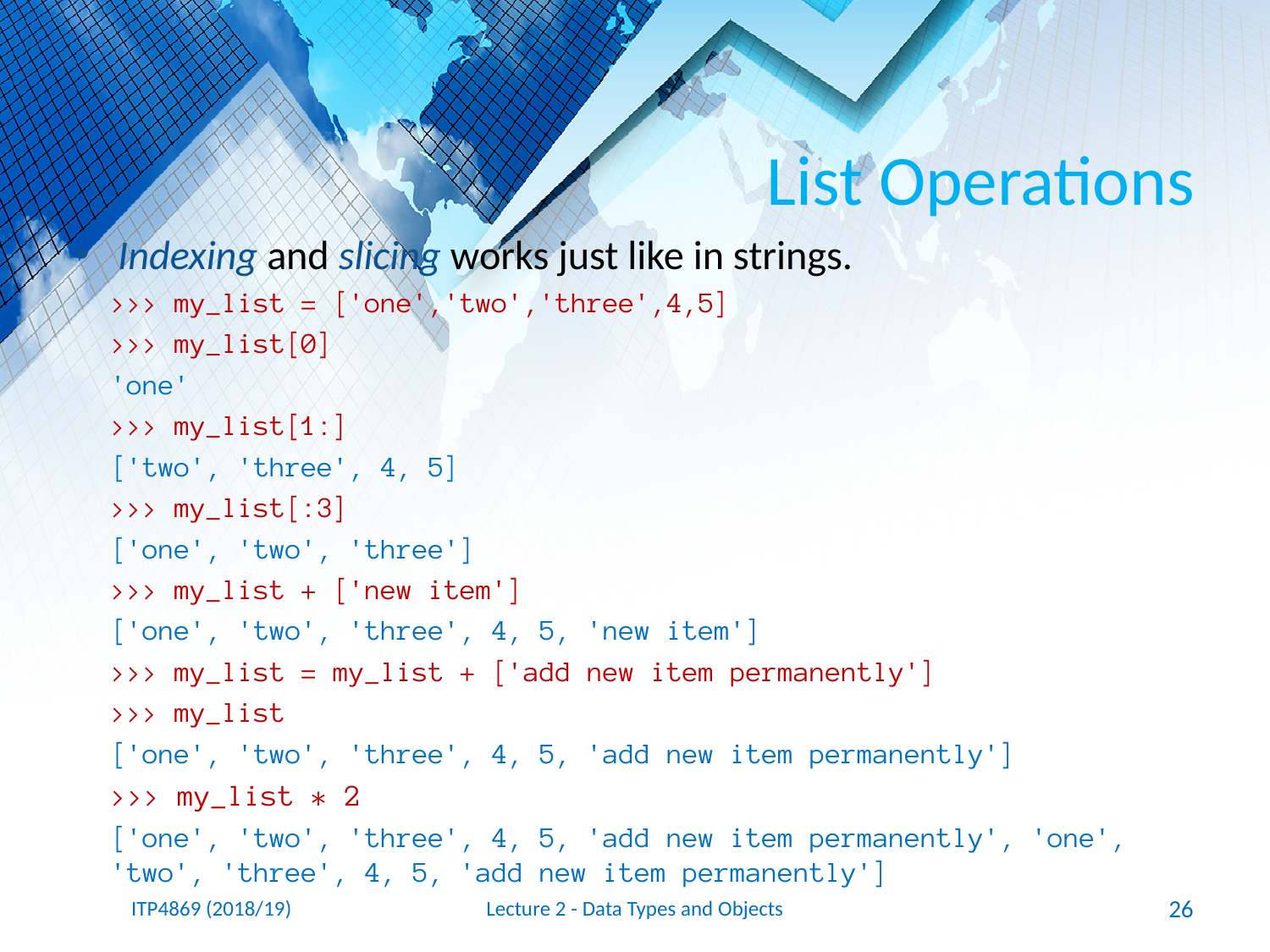

# List Operations
Indexing and slicing works just like in strings.
>>> my_list = ['one','two','three',4,5]
>>> my_list[0]
'one'
>>> my_list[1:]
['two', 'three', 4, 5]
>>> my_list[:3]
['one', 'two', 'three']
>>> my_list + ['new item']
['one', 'two', 'three', 4, 5, 'new item']
>>> my_list = my_list + ['add new item permanently']
>>> my_list
['one', 'two', 'three', 4, 5, 'add new item permanently']
>>> my_list * 2
['one', 'two', 'three', 4, 5, 'add new item permanently', 'one', 'two', 'three', 4, 5, 'add new item permanently']
ITP4869 (2018/19)
Lecture 2 - Data Types and Objects
26